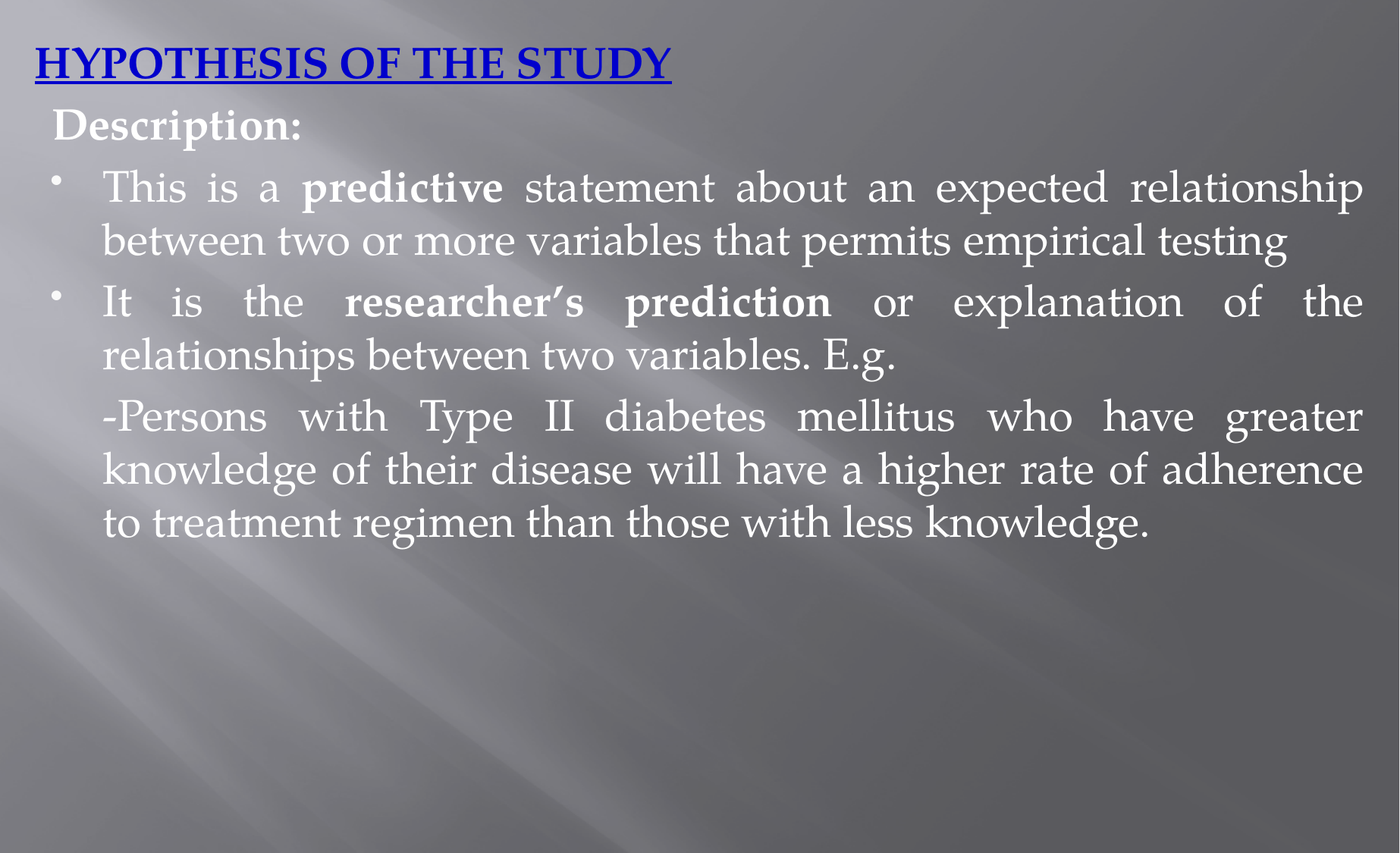

HYPOTHESIS OF THE STUDY
Description:
This is a predictive statement about an expected relationship between two or more variables that permits empirical testing
It is the researcher’s prediction or explanation of the relationships between two variables. E.g.
	-Persons with Type II diabetes mellitus who have greater knowledge of their disease will have a higher rate of adherence to treatment regimen than those with less knowledge.